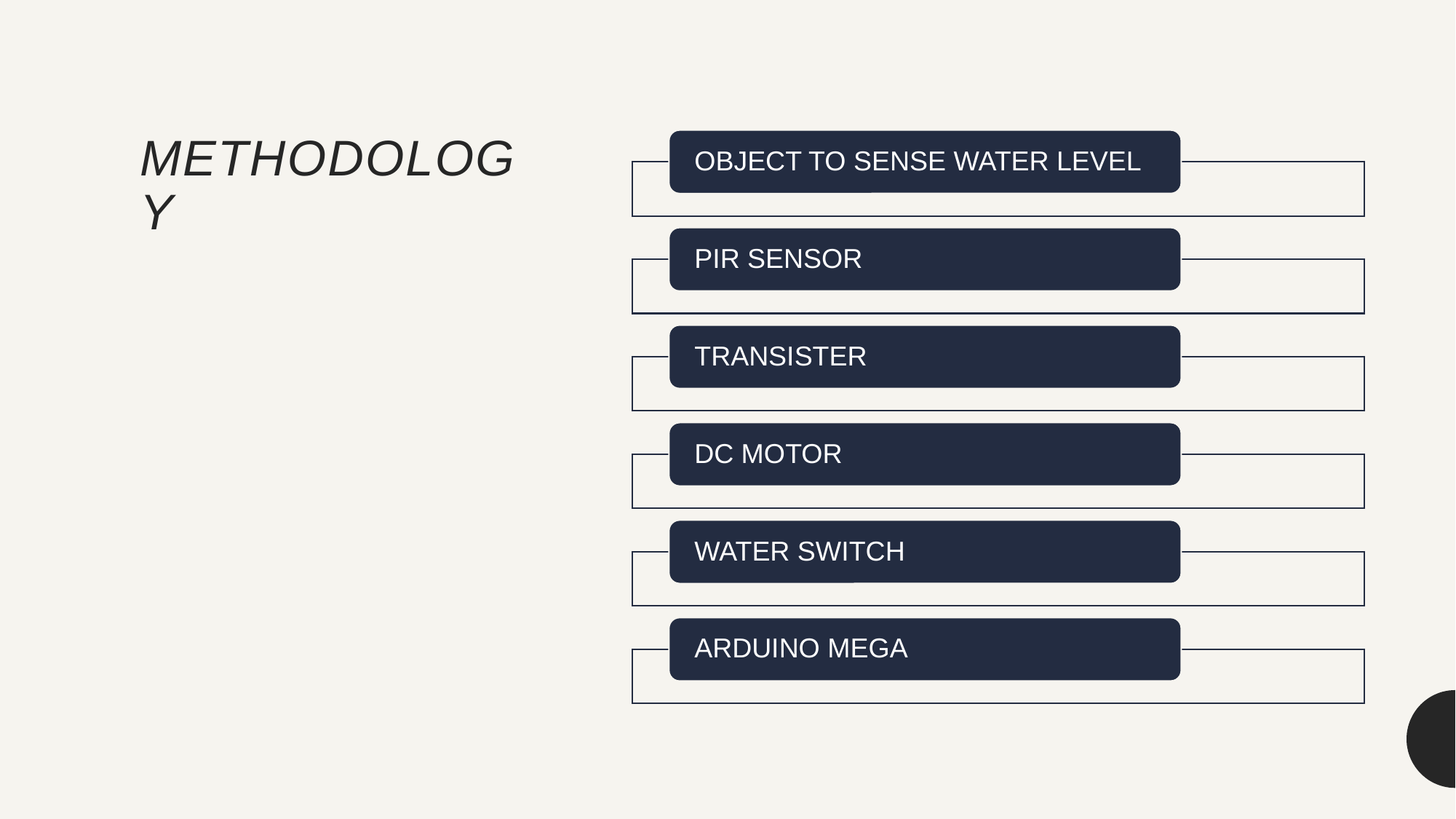

OBJECT TO SENSE WATER LEVEL
PIR SENSOR
TRANSISTER
DC MOTOR
WATER SWITCH
ARDUINO MEGA
# METHODOLOGY